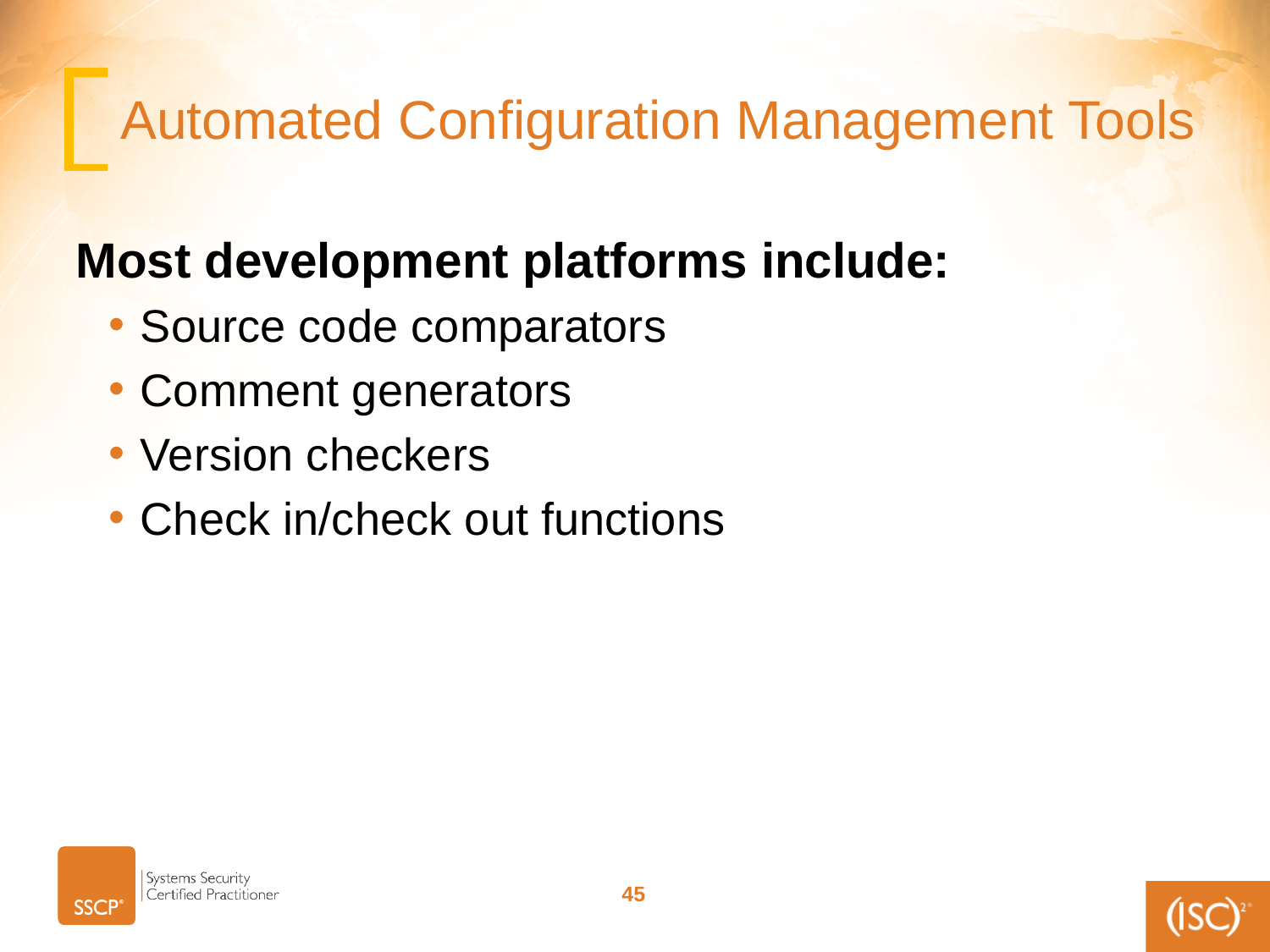

# Automated Configuration Management Tools
Most development platforms include:
Source code comparators
Comment generators
Version checkers
Check in/check out functions